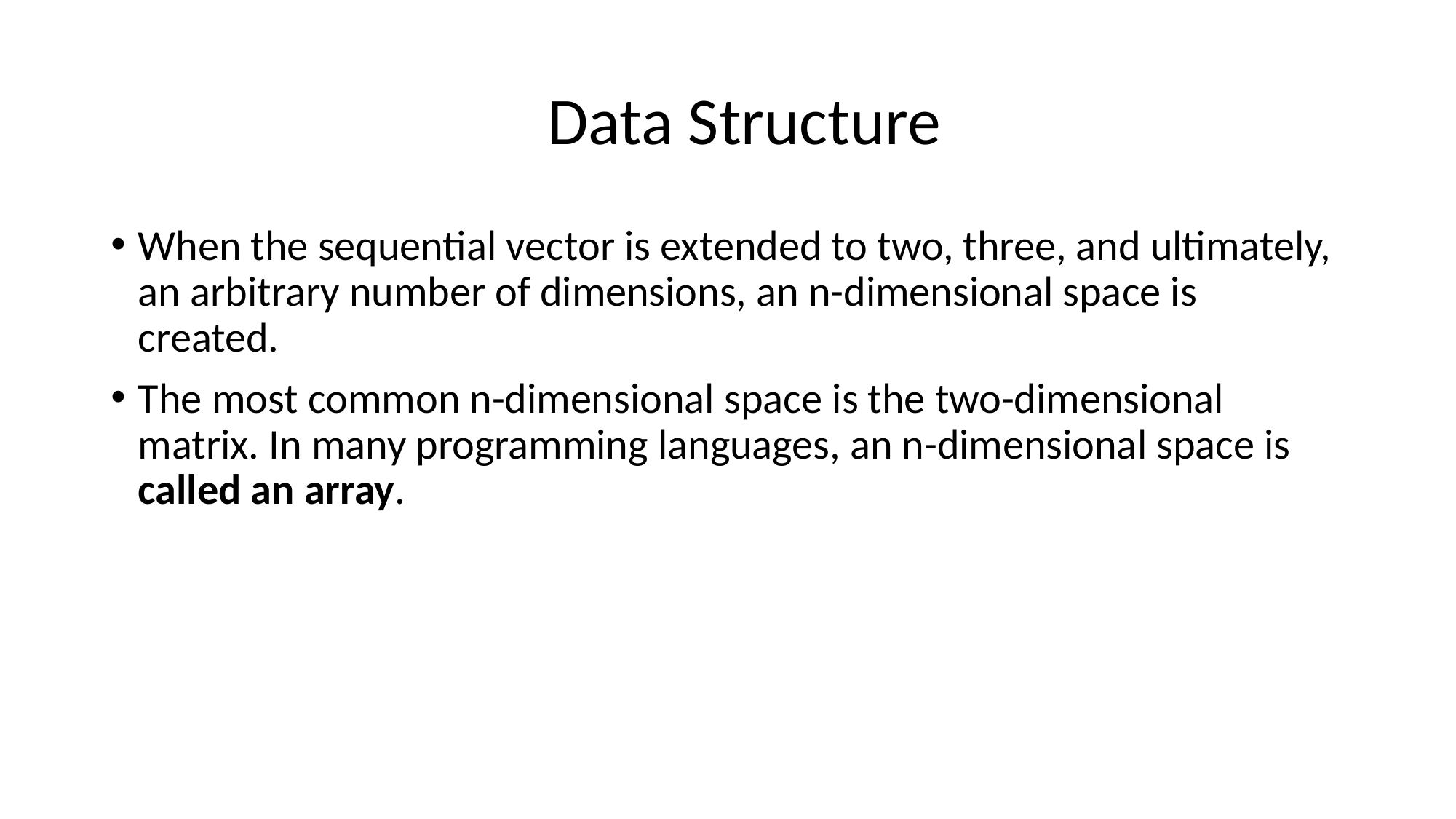

# Data Structure
When the sequential vector is extended to two, three, and ultimately, an arbitrary number of dimensions, an n-dimensional space is created.
The most common n-dimensional space is the two-dimensional matrix. In many programming languages, an n-dimensional space is called an array.